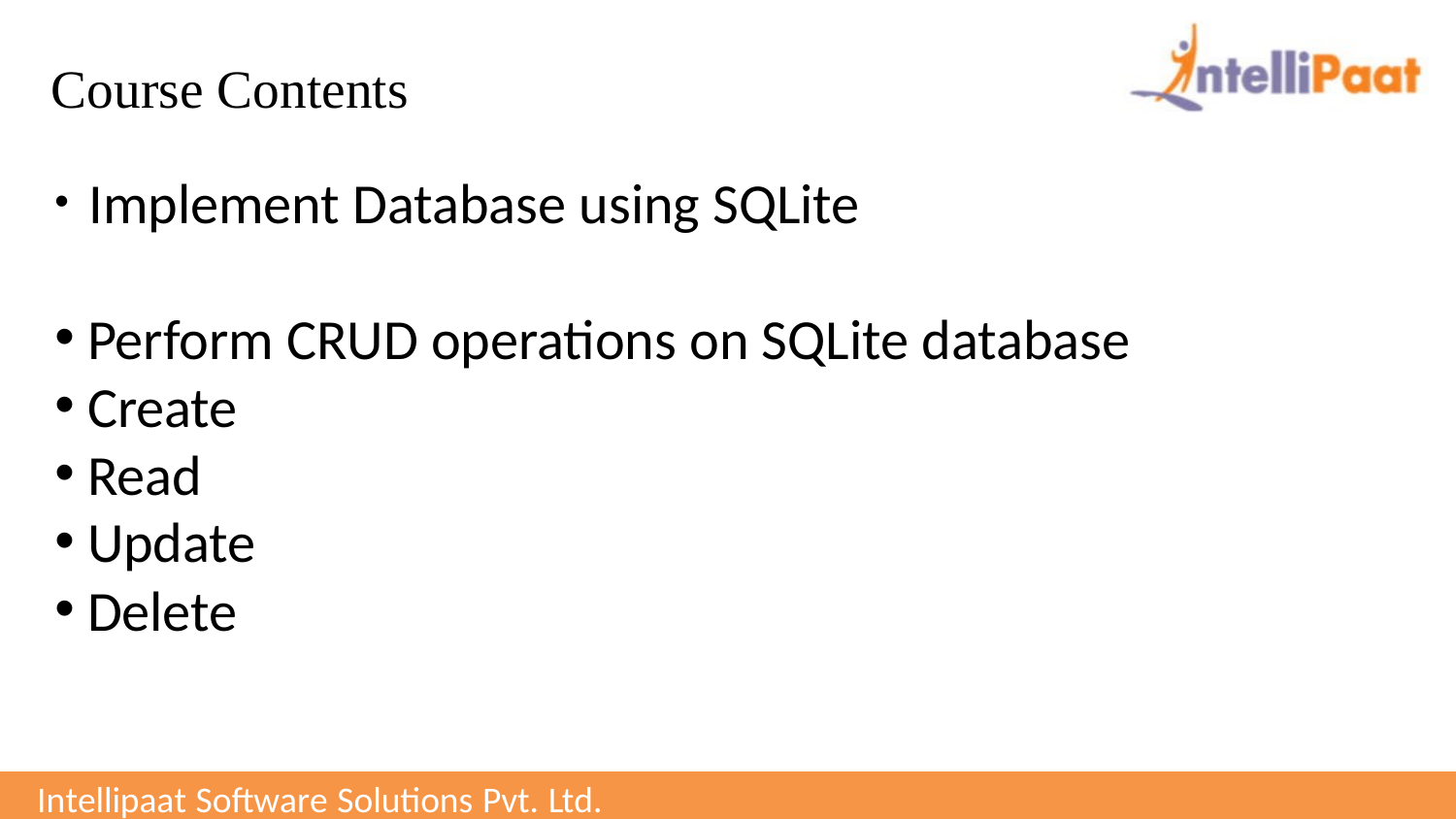

# Course Contents

  Implement Database using SQLite

 Perform CRUD operations on SQLite database
 Create
 Read
 Update
 Delete

Intellipaat Software Solutions Pvt. Ltd.